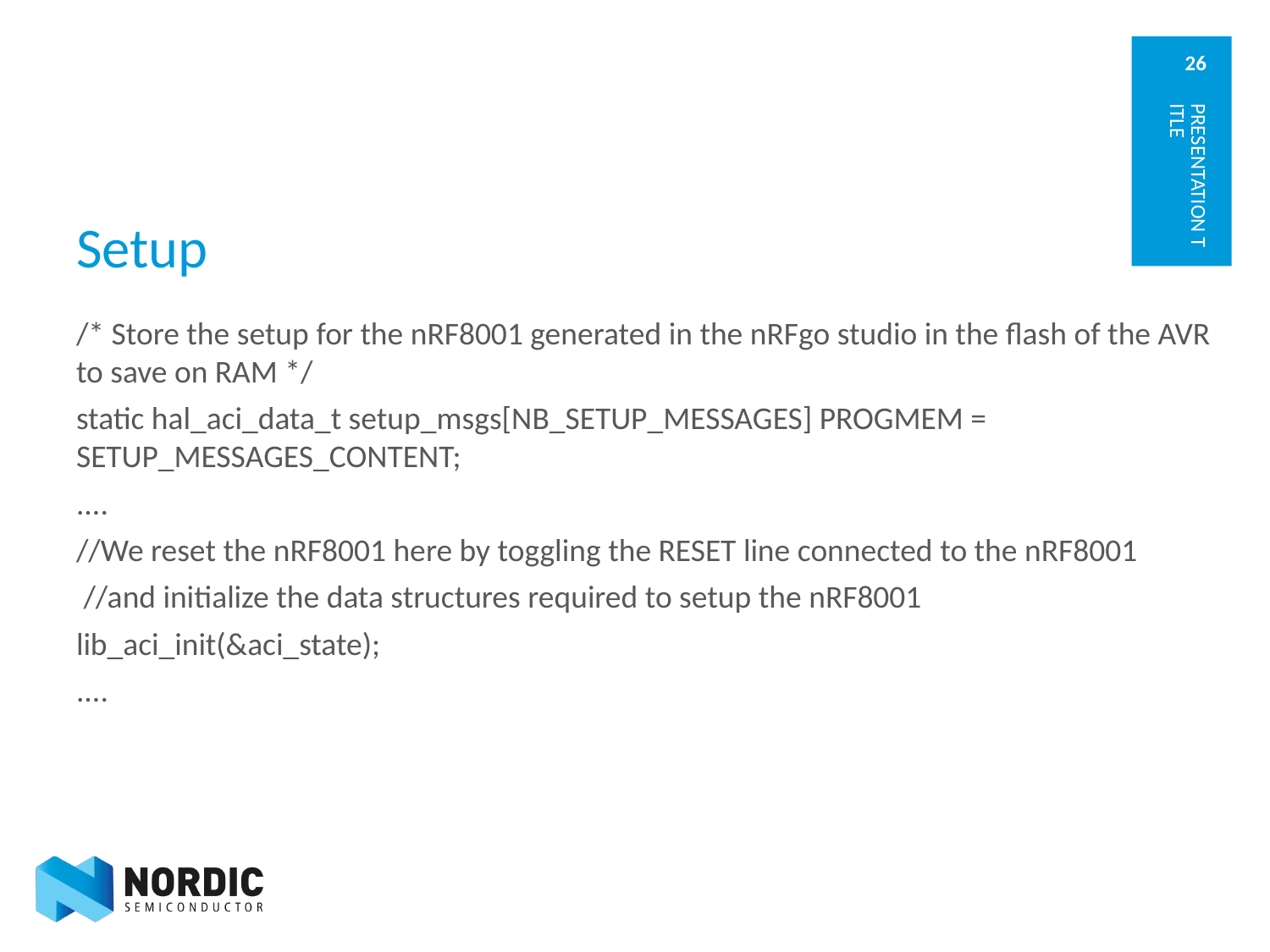

# Setup
PRESENTATION TITLE
/* Store the setup for the nRF8001 generated in the nRFgo studio in the flash of the AVR to save on RAM */
static hal_aci_data_t setup_msgs[NB_SETUP_MESSAGES] PROGMEM = SETUP_MESSAGES_CONTENT;
....
//We reset the nRF8001 here by toggling the RESET line connected to the nRF8001
 //and initialize the data structures required to setup the nRF8001
lib_aci_init(&aci_state);
....